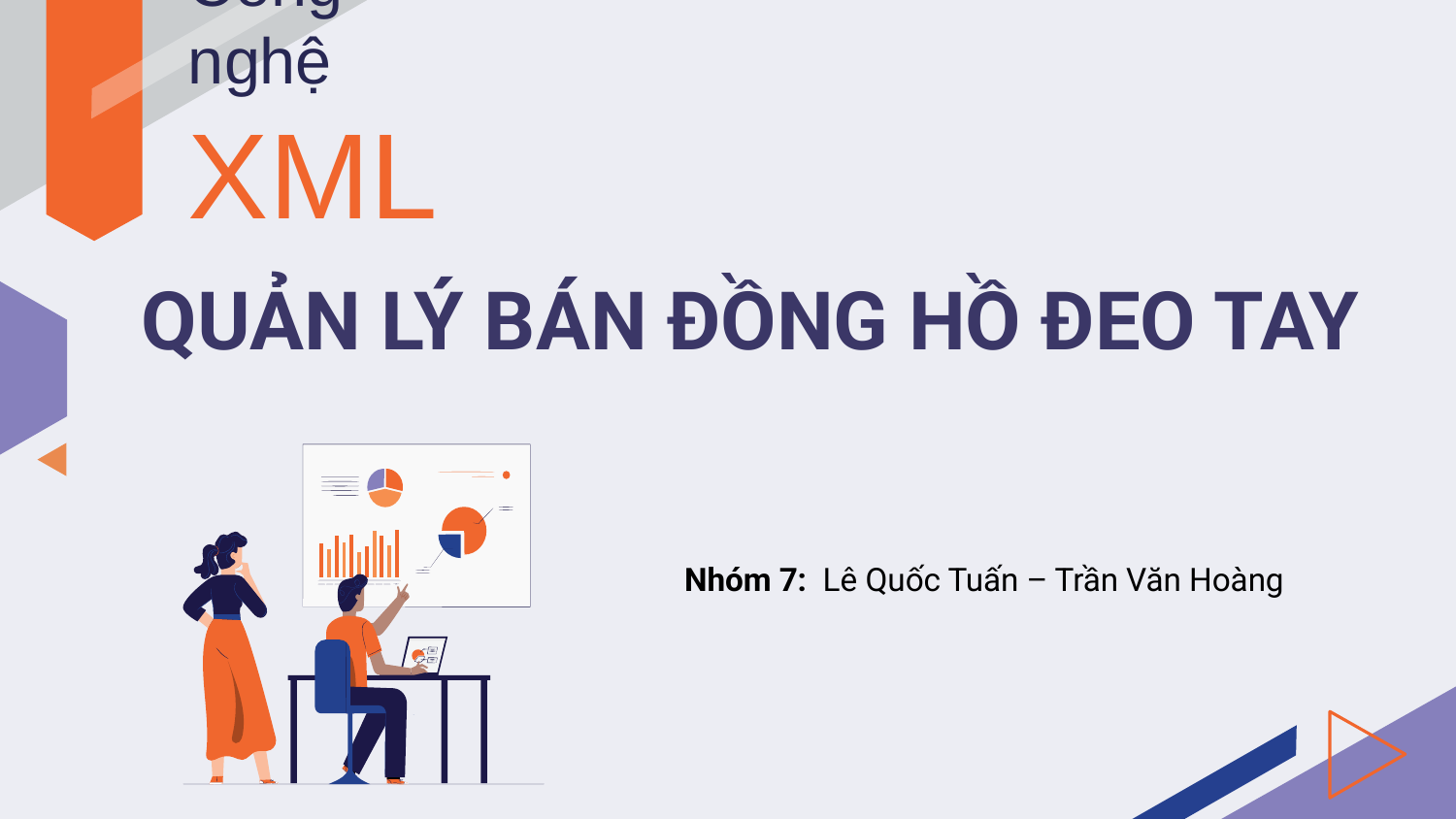

# Công nghệ XML
QUẢN LÝ BÁN ĐỒNG HỒ ĐEO TAY

Nhóm 7:  Lê Quốc Tuấn – Trần Văn Hoàng